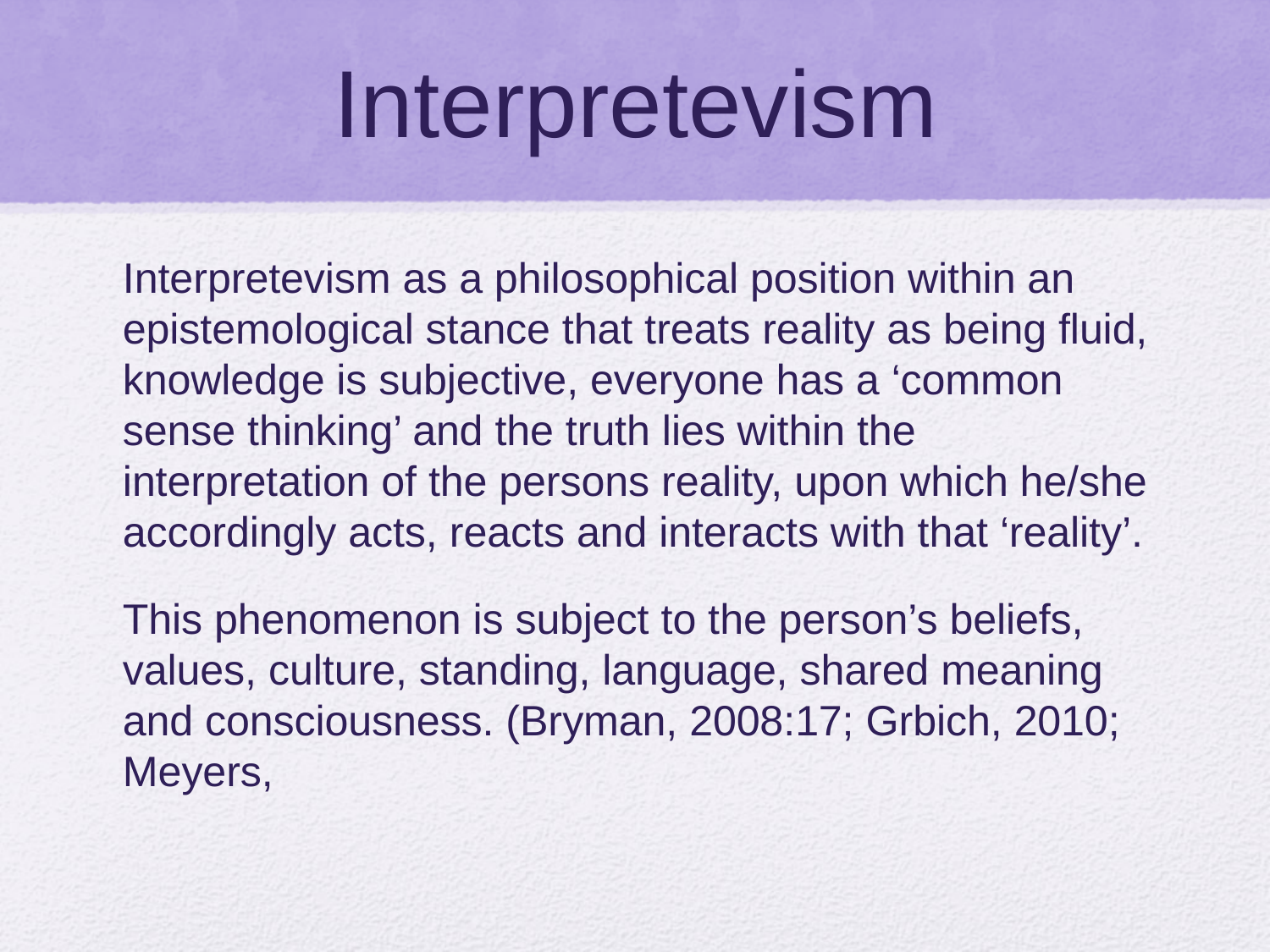

# Interpretevism
Interpretevism as a philosophical position within an epistemological stance that treats reality as being fluid, knowledge is subjective, everyone has a ‘common sense thinking’ and the truth lies within the interpretation of the persons reality, upon which he/she accordingly acts, reacts and interacts with that ‘reality’.
This phenomenon is subject to the person’s beliefs, values, culture, standing, language, shared meaning and consciousness. (Bryman, 2008:17; Grbich, 2010; Meyers,